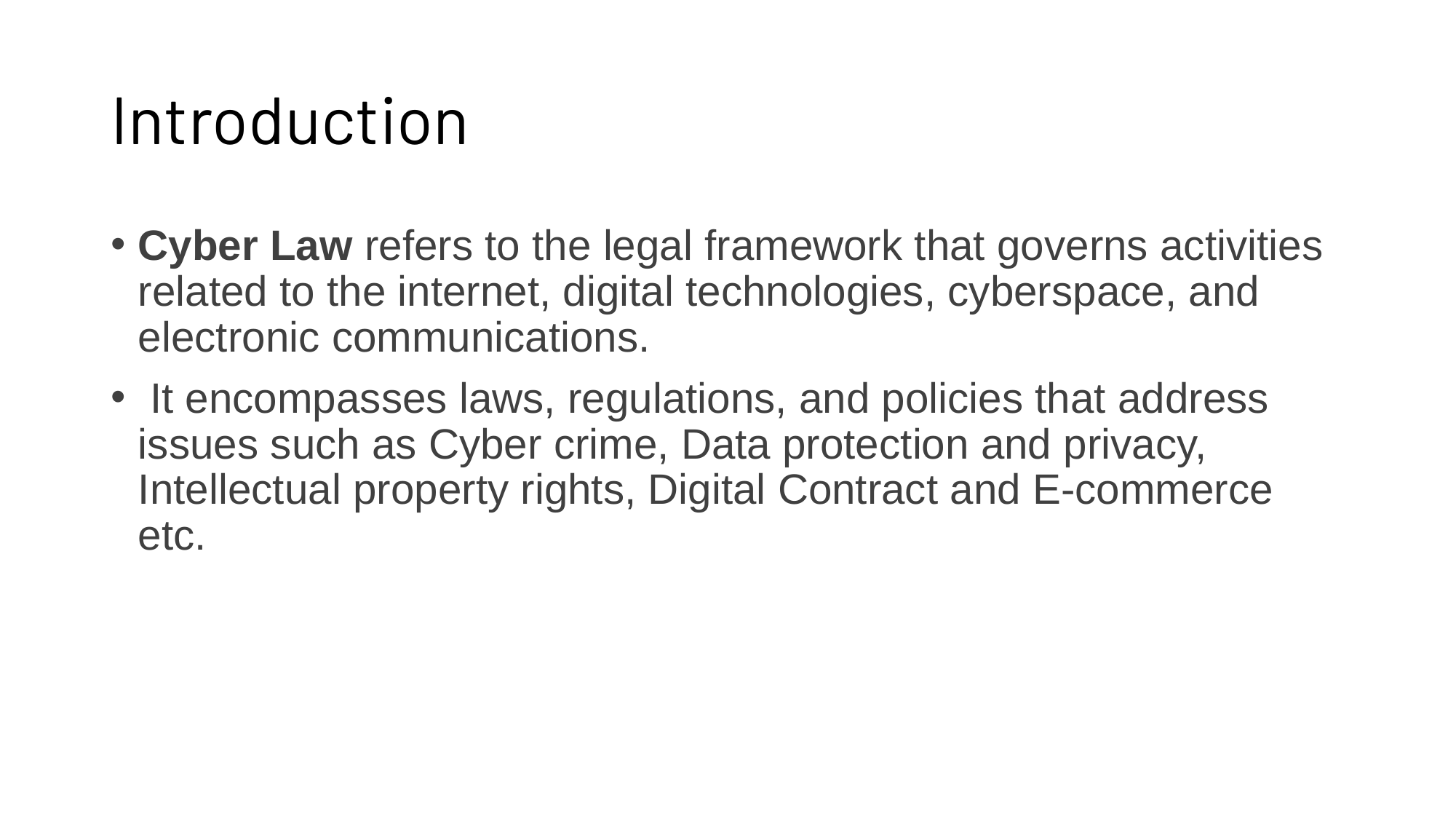

# Introduction
Cyber Law refers to the legal framework that governs activities related to the internet, digital technologies, cyberspace, and electronic communications.
 It encompasses laws, regulations, and policies that address issues such as Cyber crime, Data protection and privacy, Intellectual property rights, Digital Contract and E-commerce etc.